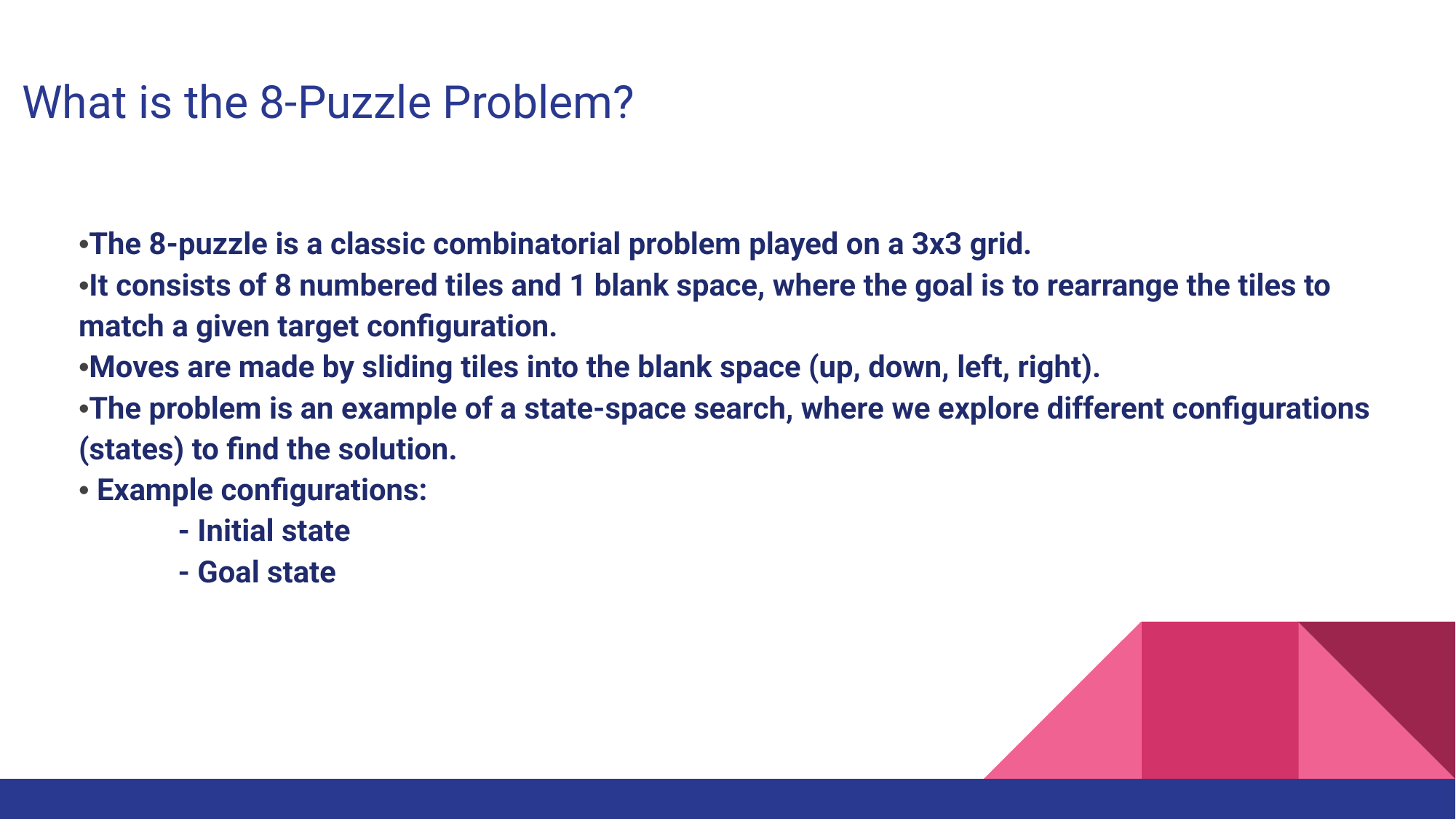

What is the 8-Puzzle Problem?
The 8-puzzle is a classic combinatorial problem played on a 3x3 grid.
It consists of 8 numbered tiles and 1 blank space, where the goal is to rearrange the tiles to match a given target configuration.
Moves are made by sliding tiles into the blank space (up, down, left, right).
The problem is an example of a state-space search, where we explore different configurations (states) to find the solution.
 Example configurations:
             - Initial state
             - Goal state